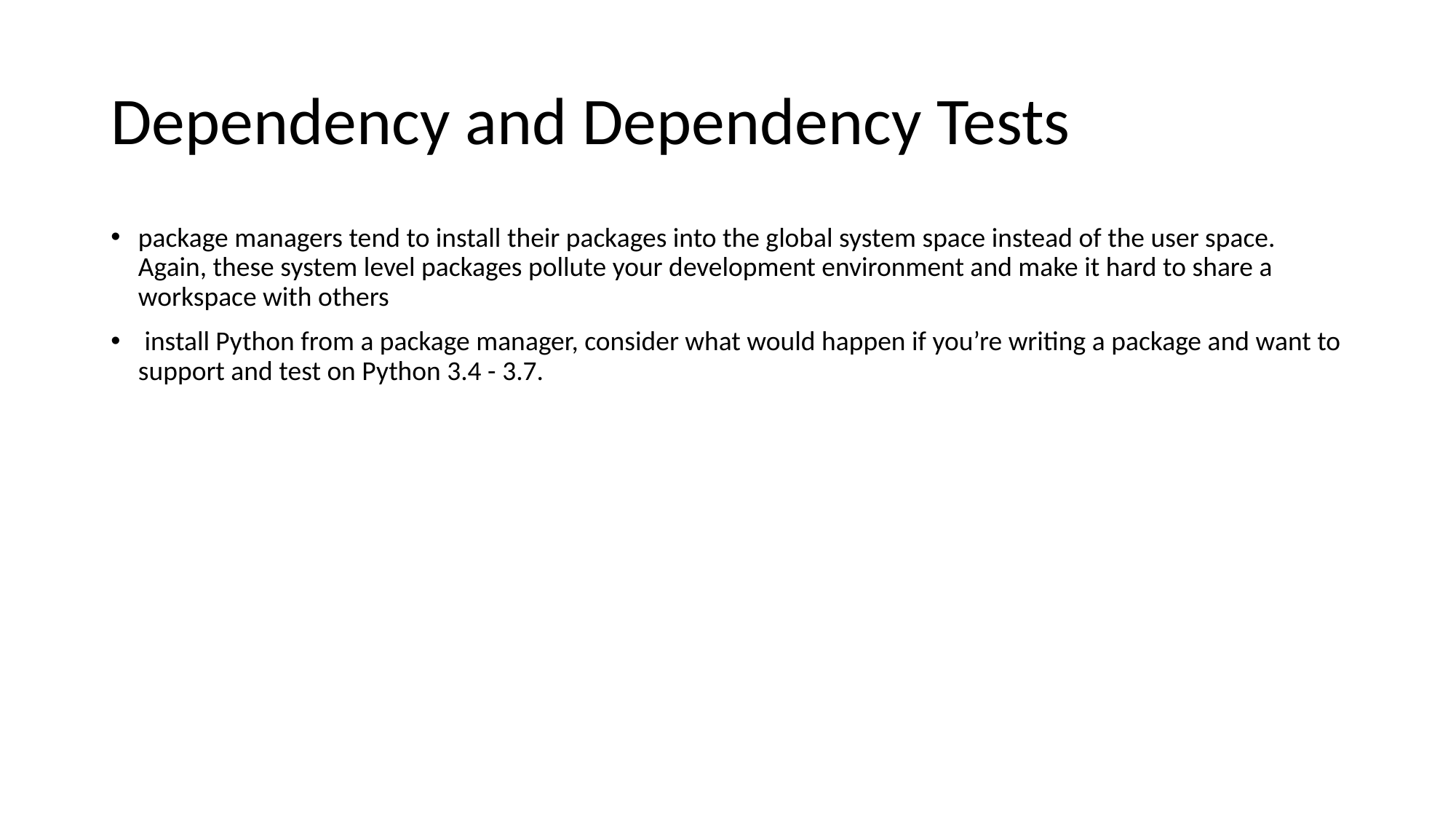

# Dependency and Dependency Tests
package managers tend to install their packages into the global system space instead of the user space. Again, these system level packages pollute your development environment and make it hard to share a workspace with others
 install Python from a package manager, consider what would happen if you’re writing a package and want to support and test on Python 3.4 - 3.7.